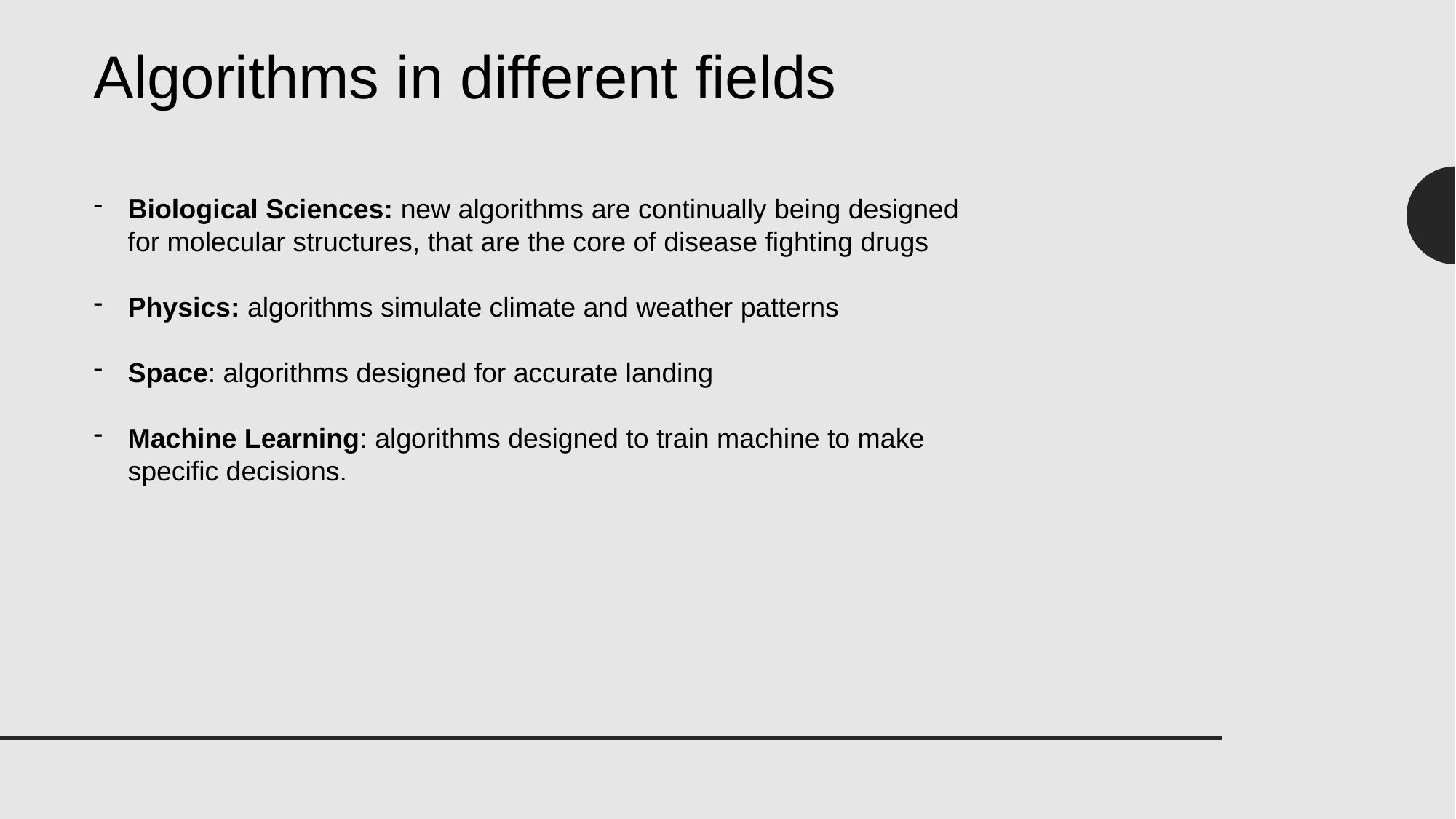

Algorithms in different fields
Biological Sciences: new algorithms are continually being designed for molecular structures, that are the core of disease fighting drugs

Physics: algorithms simulate climate and weather patterns

Space: algorithms designed for accurate landing

Machine Learning: algorithms designed to train machine to make specific decisions.